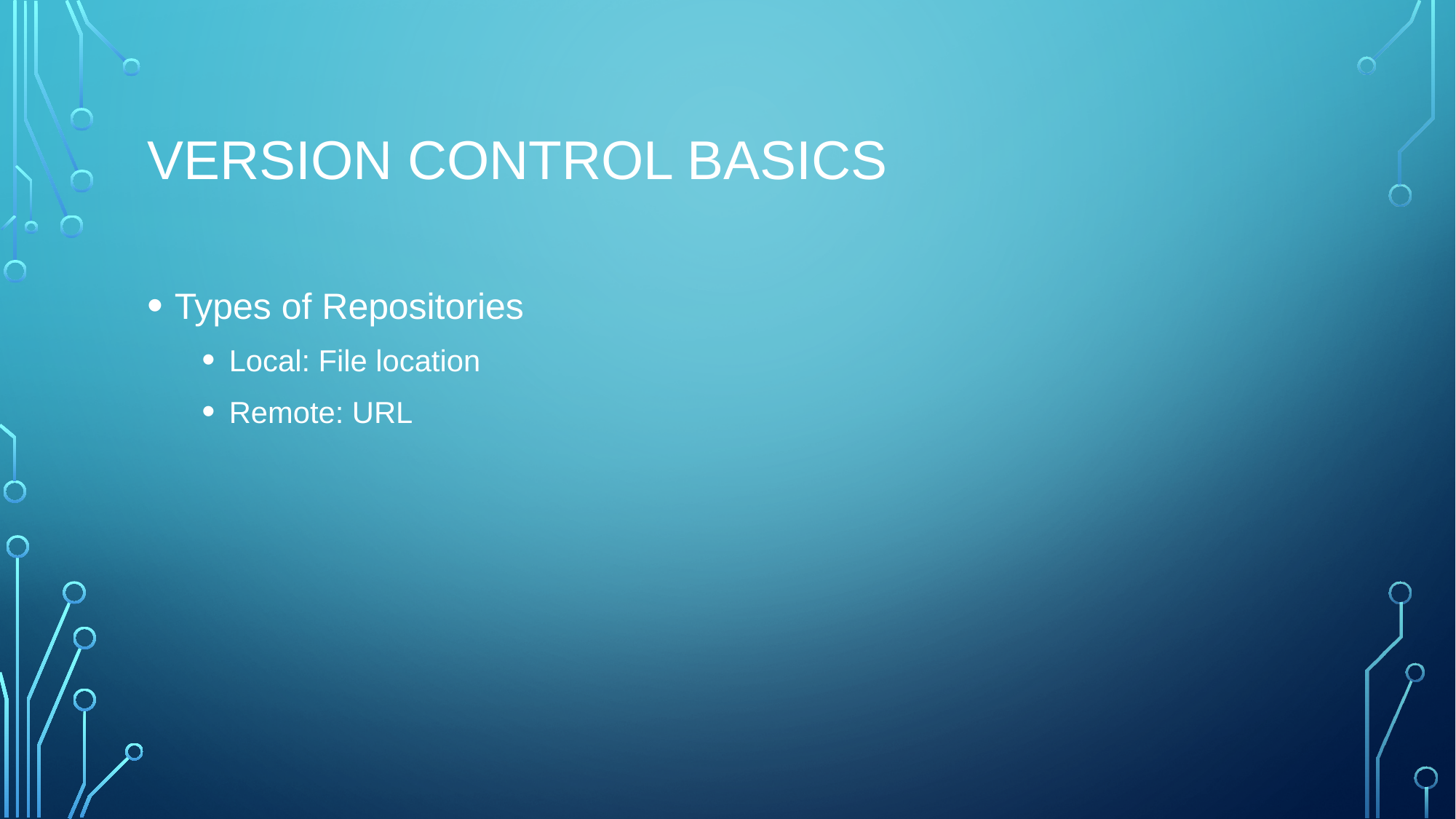

# Version Control Basics
Types of Repositories
Local: File location
Remote: URL